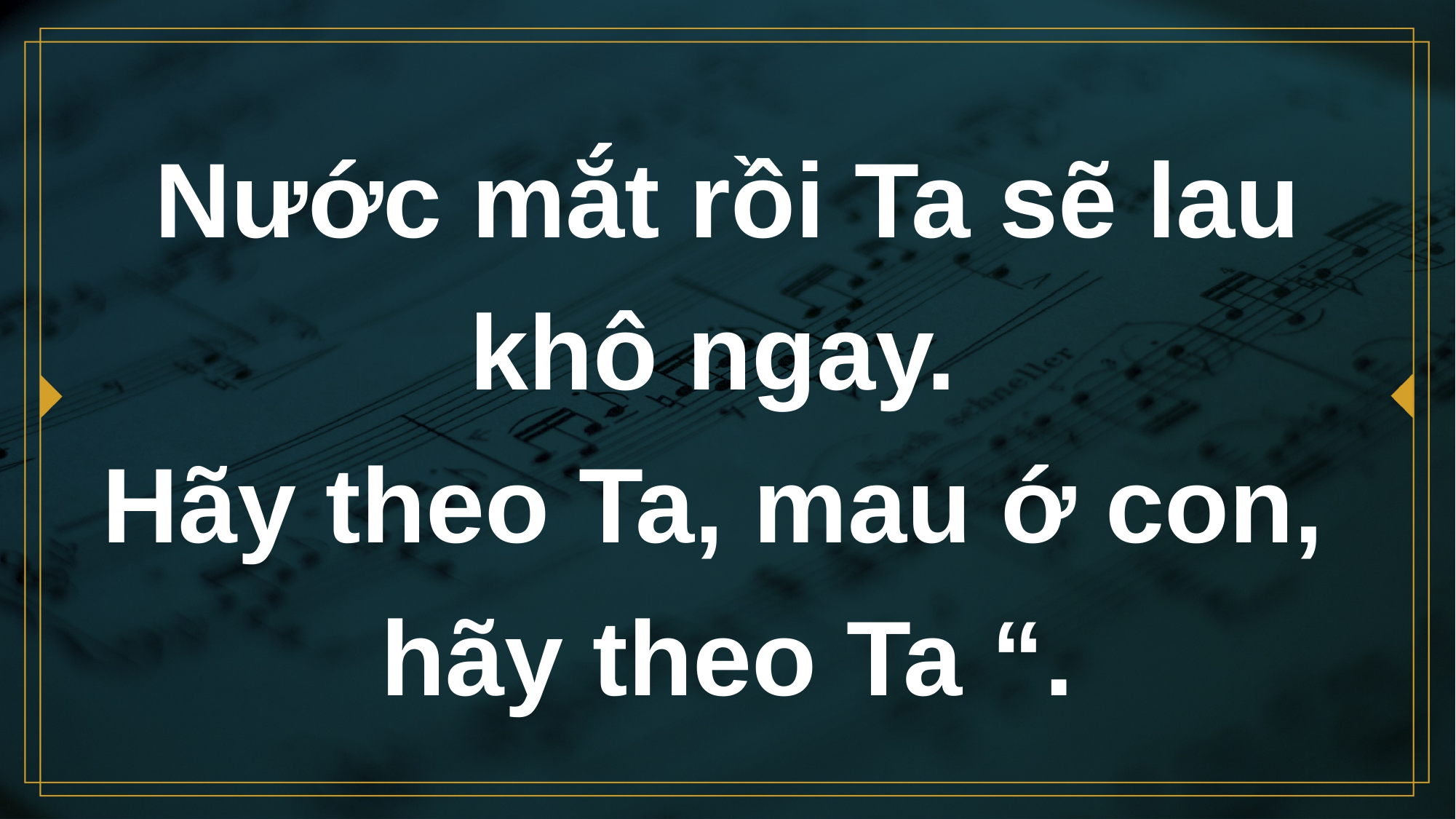

# Nước mắt rồi Ta sẽ lau khô ngay. Hãy theo Ta, mau ớ con, hãy theo Ta “.